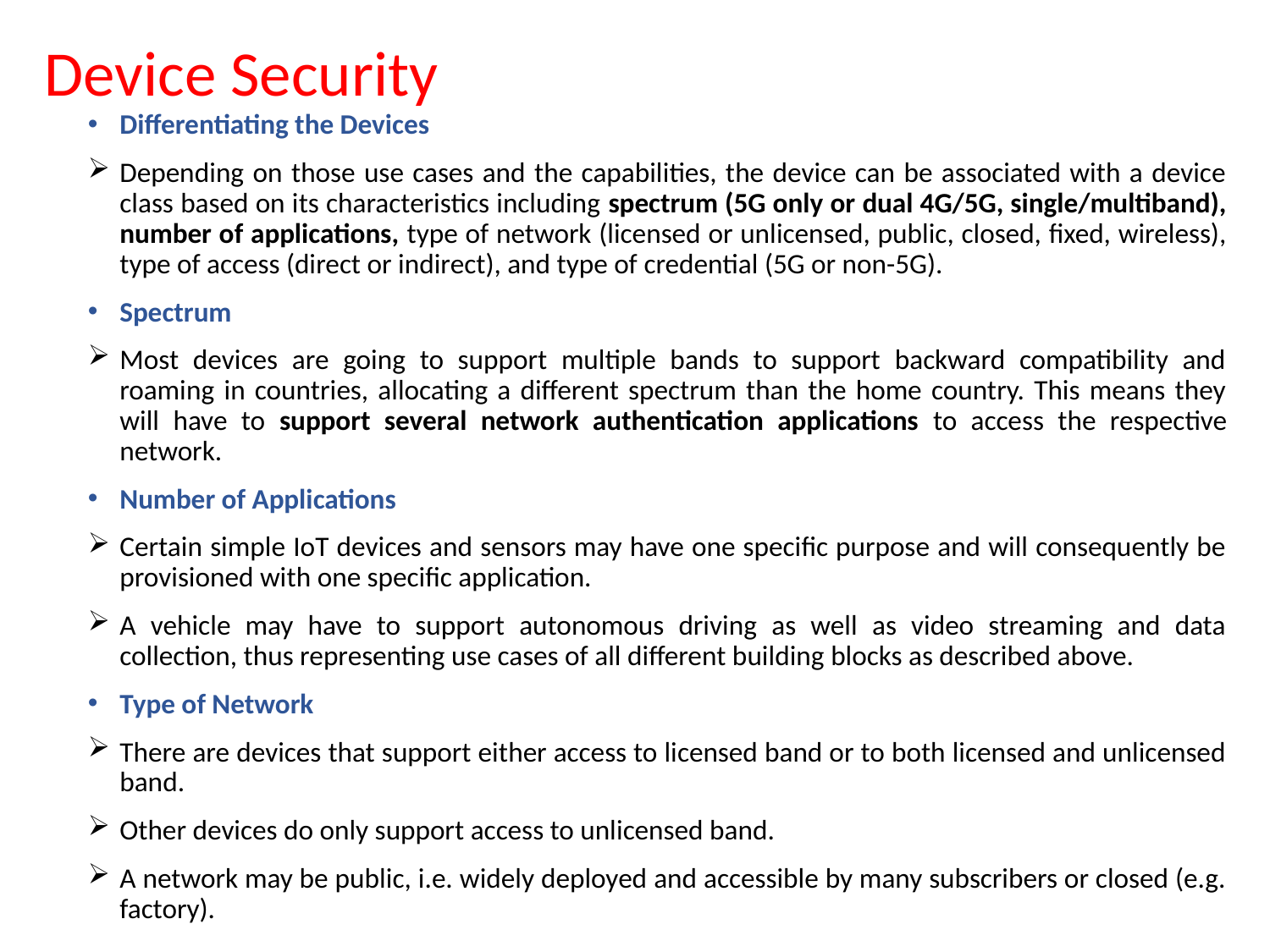

# Device Security
Differentiating the Devices
Depending on those use cases and the capabilities, the device can be associated with a device class based on its characteristics including spectrum (5G only or dual 4G/5G, single/multiband), number of applications, type of network (licensed or unlicensed, public, closed, fixed, wireless), type of access (direct or indirect), and type of credential (5G or non-5G).
Spectrum
Most devices are going to support multiple bands to support backward compatibility and roaming in countries, allocating a different spectrum than the home country. This means they will have to support several network authentication applications to access the respective network.
Number of Applications
Certain simple IoT devices and sensors may have one specific purpose and will consequently be provisioned with one specific application.
A vehicle may have to support autonomous driving as well as video streaming and data collection, thus representing use cases of all different building blocks as described above.
Type of Network
There are devices that support either access to licensed band or to both licensed and unlicensed band.
Other devices do only support access to unlicensed band.
A network may be public, i.e. widely deployed and accessible by many subscribers or closed (e.g. factory).